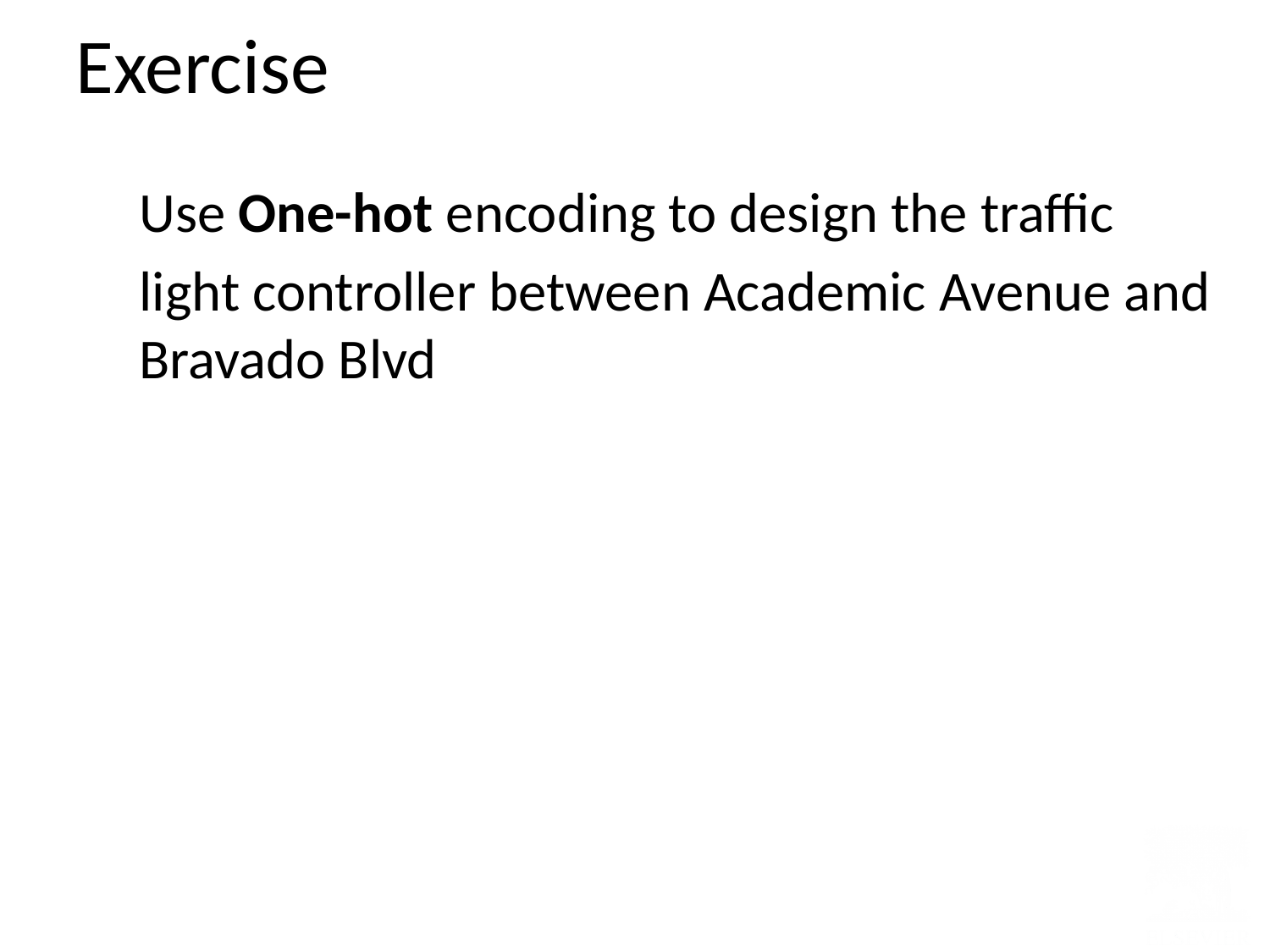

Exercise
Use One-hot encoding to design the traffic
light controller between Academic Avenue and Bravado Blvd